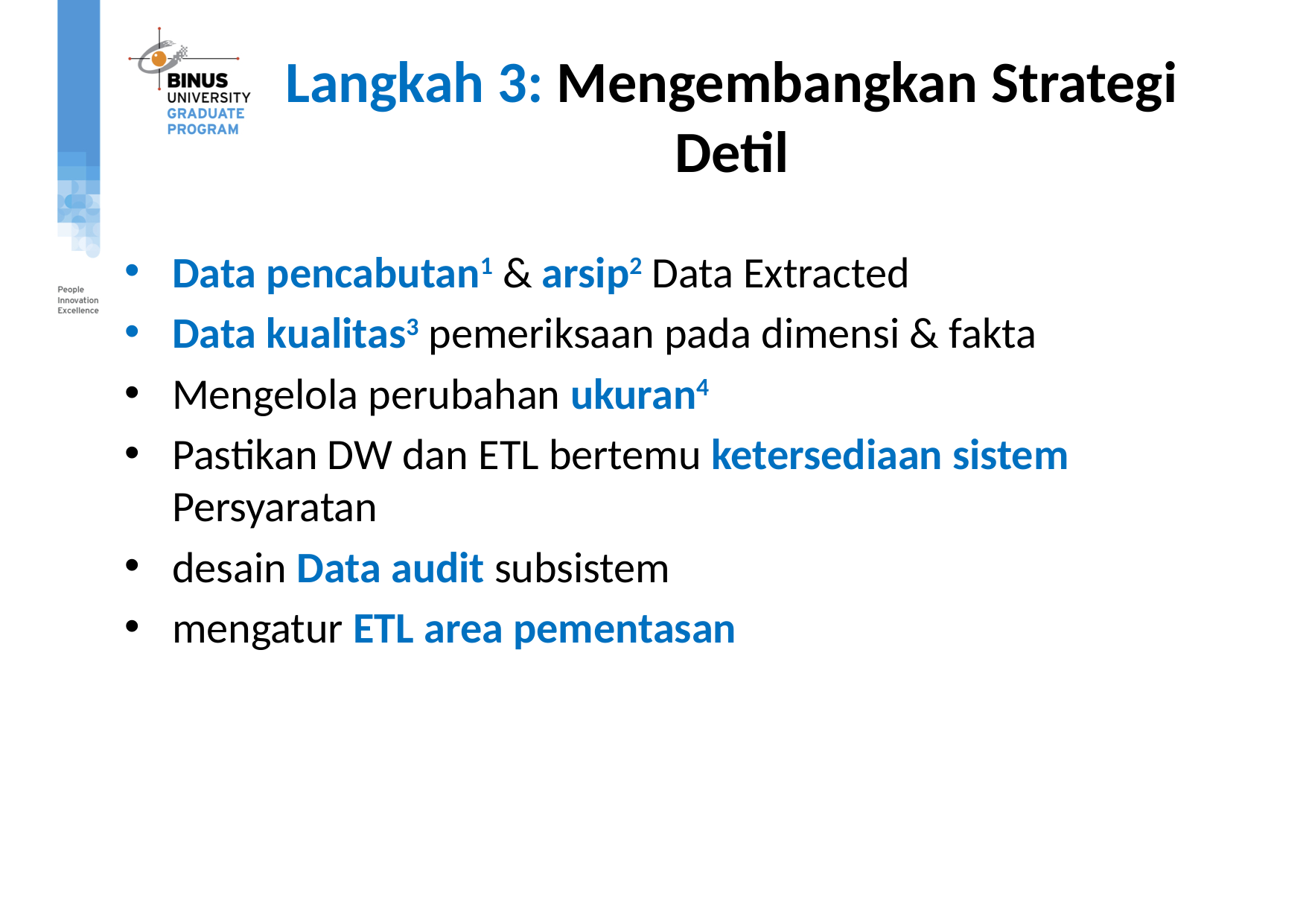

# Langkah 3: Mengembangkan Strategi Detil
Data pencabutan1 & arsip2 Data Extracted
Data kualitas3 pemeriksaan pada dimensi & fakta
Mengelola perubahan ukuran4
Pastikan DW dan ETL bertemu ketersediaan sistem Persyaratan
desain Data audit subsistem
mengatur ETL area pementasan